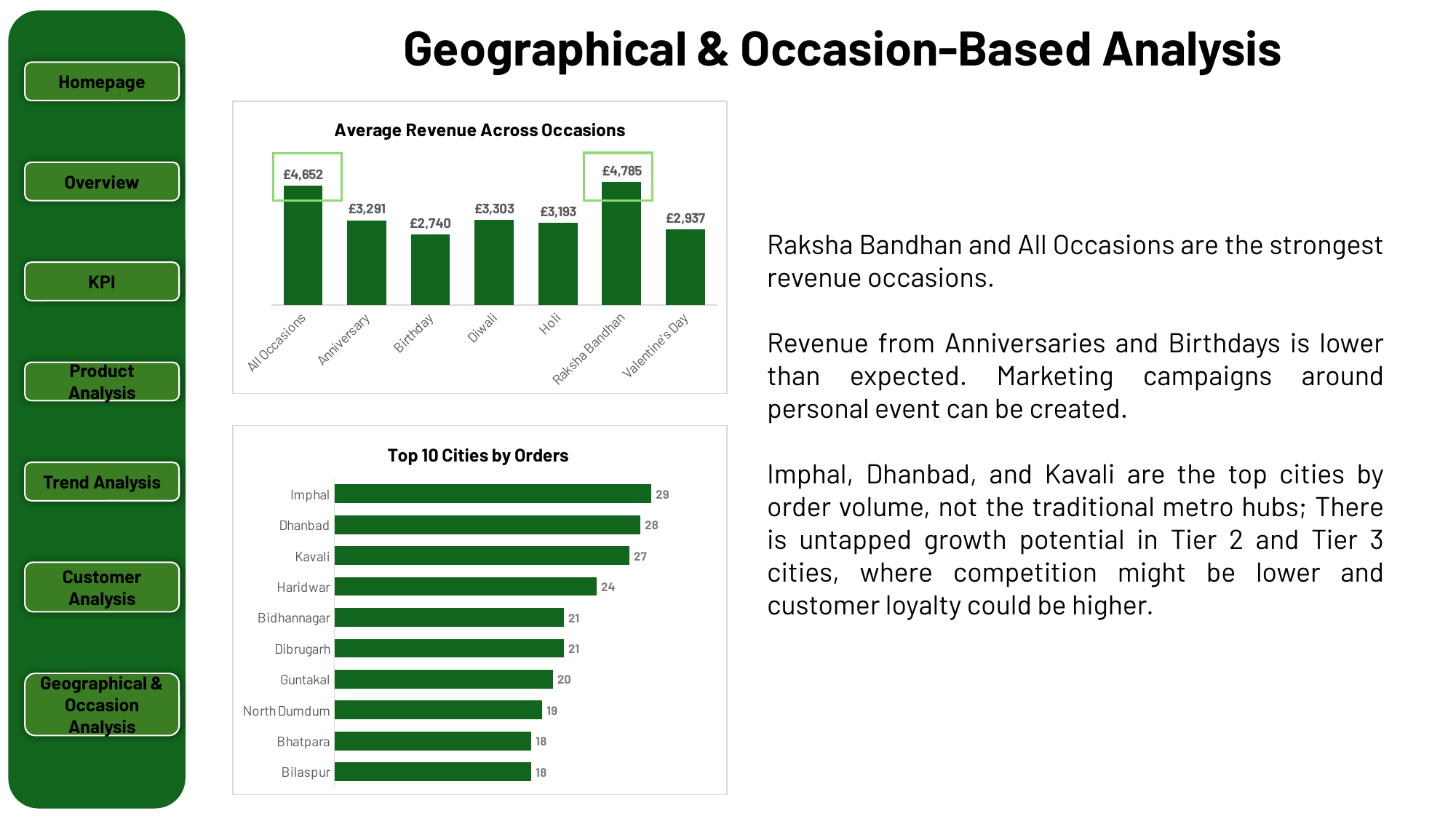

Geographical & Occasion-Based Analysis

Homepage

### Chart: Average Revenue Across Occasions

| Category | Total |
|---|---|
| All Occasions | 4652.190476190476 |
| Anniversary | 3290.89756097561 |
| Birthday | 2739.557046979866 |
| Diwali | 3302.978947368421 |
| Holi | 3192.677777777778 |
| Raksha Bandhan | 4784.734848484848 |
| Valentine's Day | 2937.433628318584 |

Overview

Raksha Bandhan and All Occasions are the strongest revenue occasions.

Revenue from Anniversaries and Birthdays is lower than expected. Marketing campaigns around personal event can be created.

Imphal, Dhanbad, and Kavali are the top cities by order volume, not the traditional metro hubs; There is untapped growth potential in Tier 2 and Tier 3 cities, where competition might be lower and customer loyalty could be higher.

KPI

Product Analysis

### Chart: Top 10 Cities by Orders

| Category | Total |
|---|---|
| Bilaspur | 18.0 |
| Bhatpara | 18.0 |
| North Dumdum | 19.0 |
| Guntakal | 20.0 |
| Dibrugarh | 21.0 |
| Bidhannagar | 21.0 |
| Haridwar | 24.0 |
| Kavali | 27.0 |
| Dhanbad | 28.0 |
| Imphal | 29.0 |
Trend Analysis

Customer Analysis

Geographical & Occasion Analysis